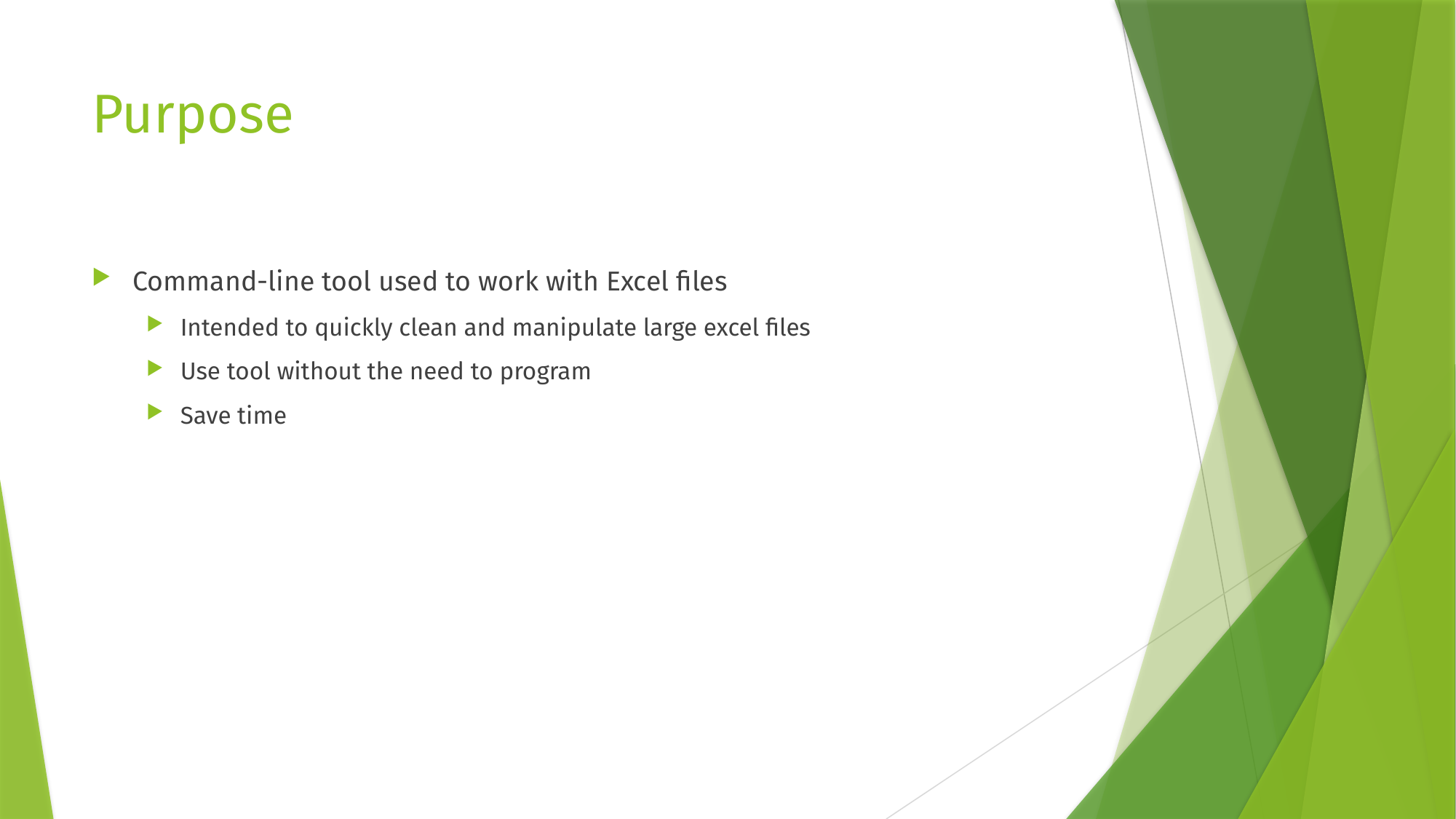

# Purpose
Command-line tool used to work with Excel files
Intended to quickly clean and manipulate large excel files
Use tool without the need to program
Save time